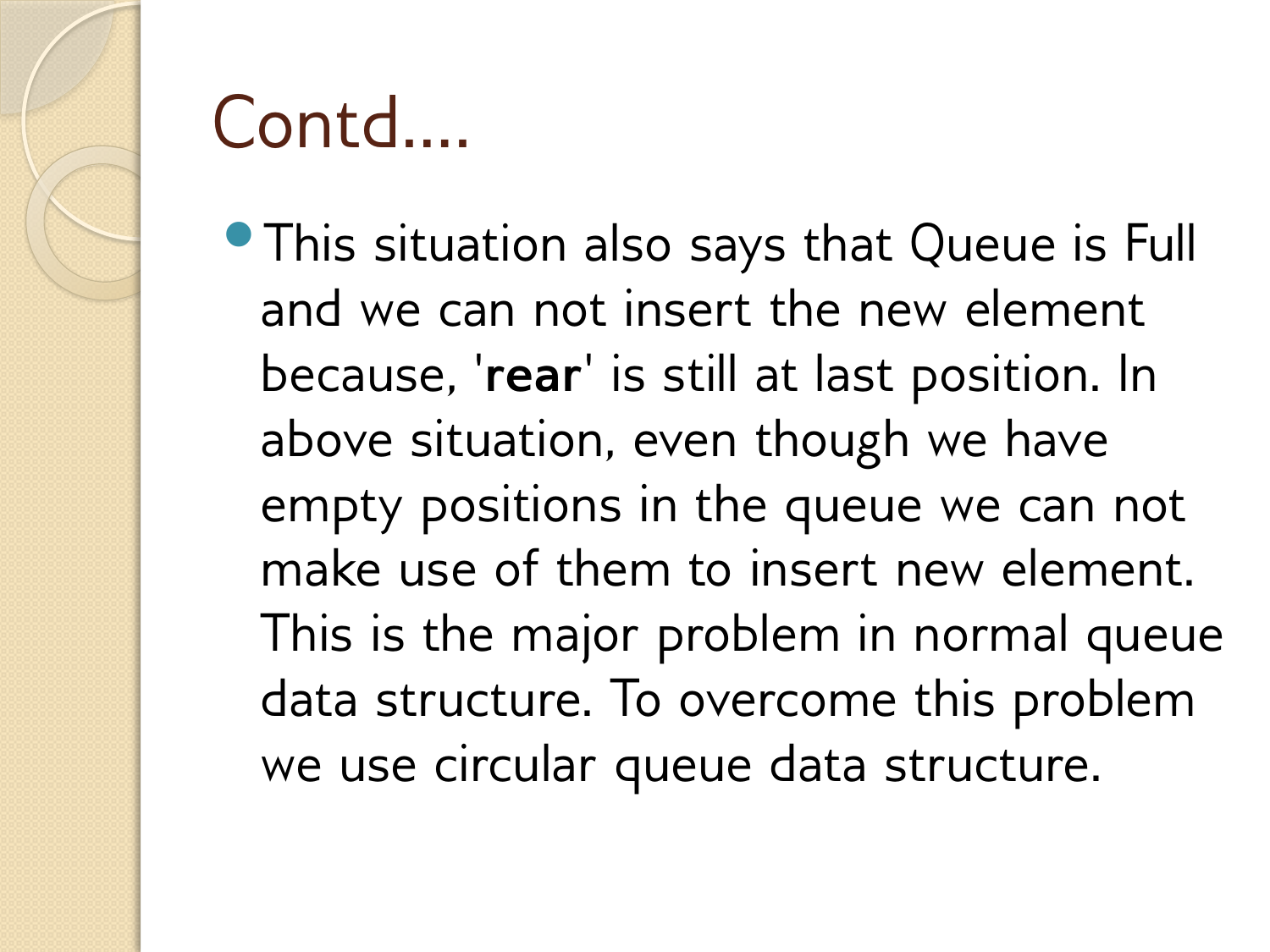

# Contd….
This situation also says that Queue is Full and we can not insert the new element because, 'rear' is still at last position. In above situation, even though we have empty positions in the queue we can not make use of them to insert new element. This is the major problem in normal queue data structure. To overcome this problem we use circular queue data structure.